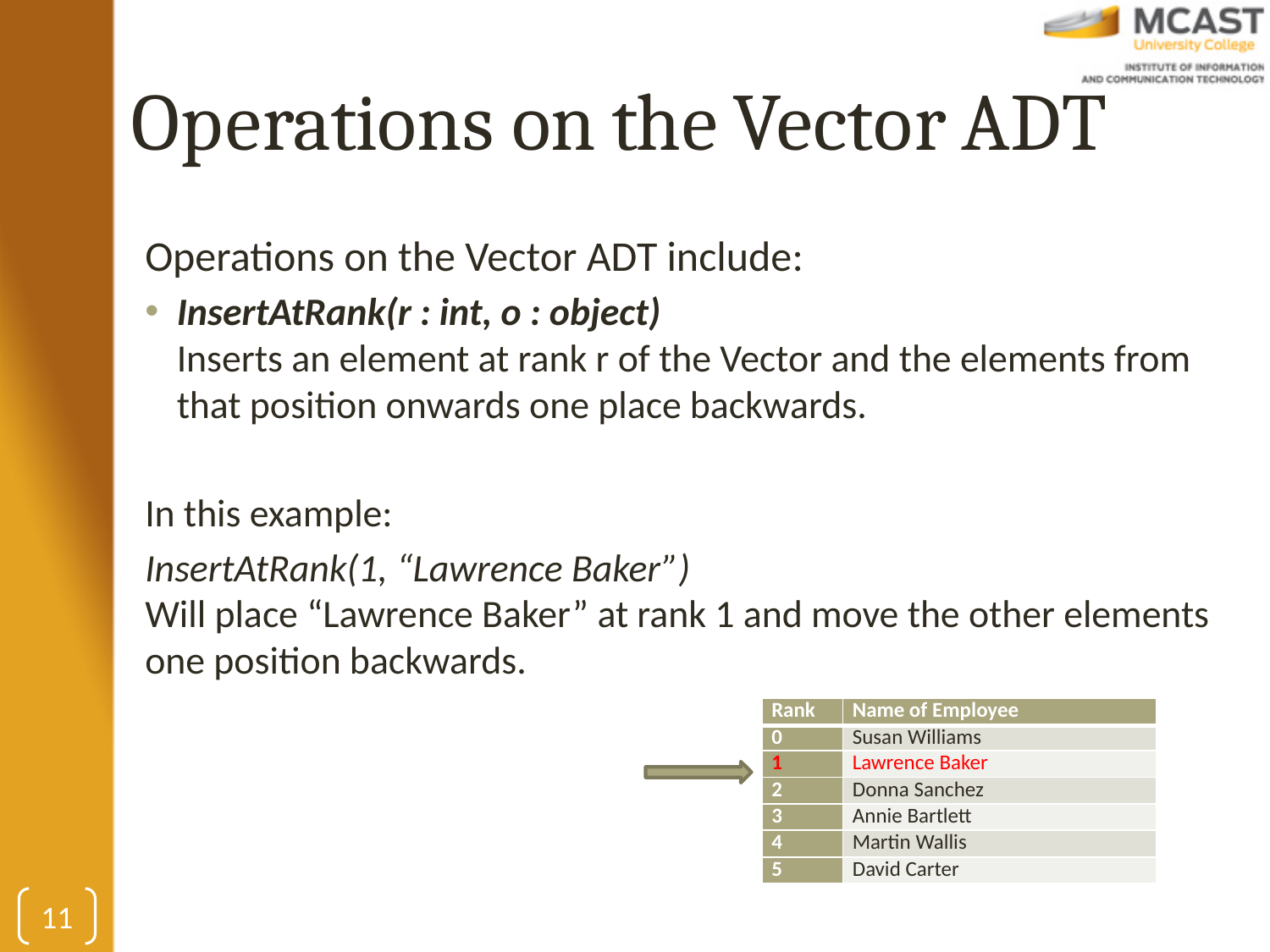

# Operations on the Vector ADT
Operations on the Vector ADT include:
InsertAtRank(r : int, o : object)
Inserts an element at rank r of the Vector and the elements from that position onwards one place backwards.

In this example:
InsertAtRank(1, “Lawrence Baker”)
Will place “Lawrence Baker” at rank 1 and move the other elements one position backwards.
| Rank | Name of Employee |
| --- | --- |
| 0 | Susan Williams |
| 1 | Lawrence Baker |
| 2 | Donna Sanchez |
| 3 | Annie Bartlett |
| 4 | Martin Wallis |
| 5 | David Carter |

11